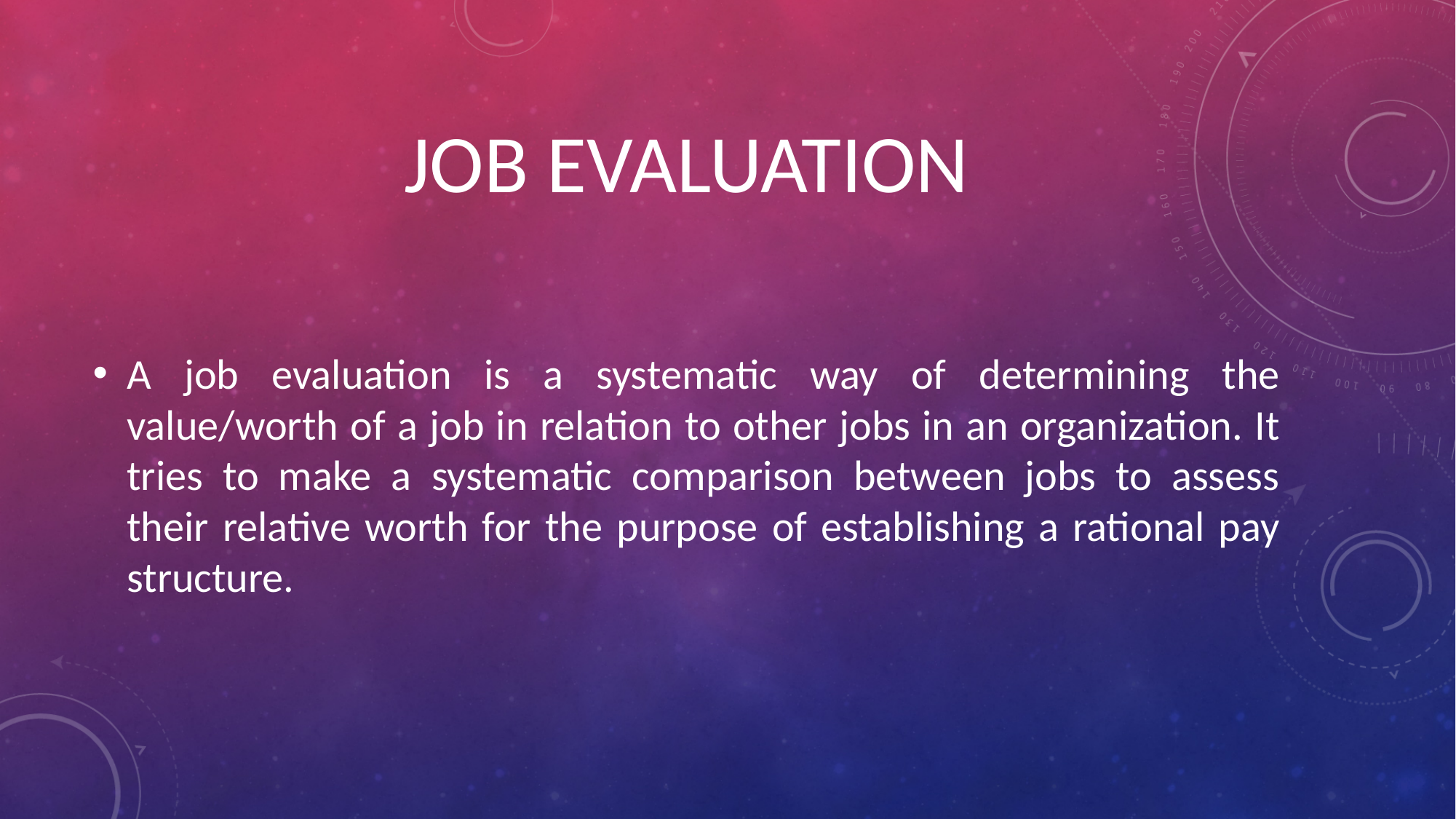

# job evaluation
A job evaluation is a systematic way of determining the value/worth of a job in relation to other jobs in an organization. It tries to make a systematic comparison between jobs to assess their relative worth for the purpose of establishing a rational pay structure.